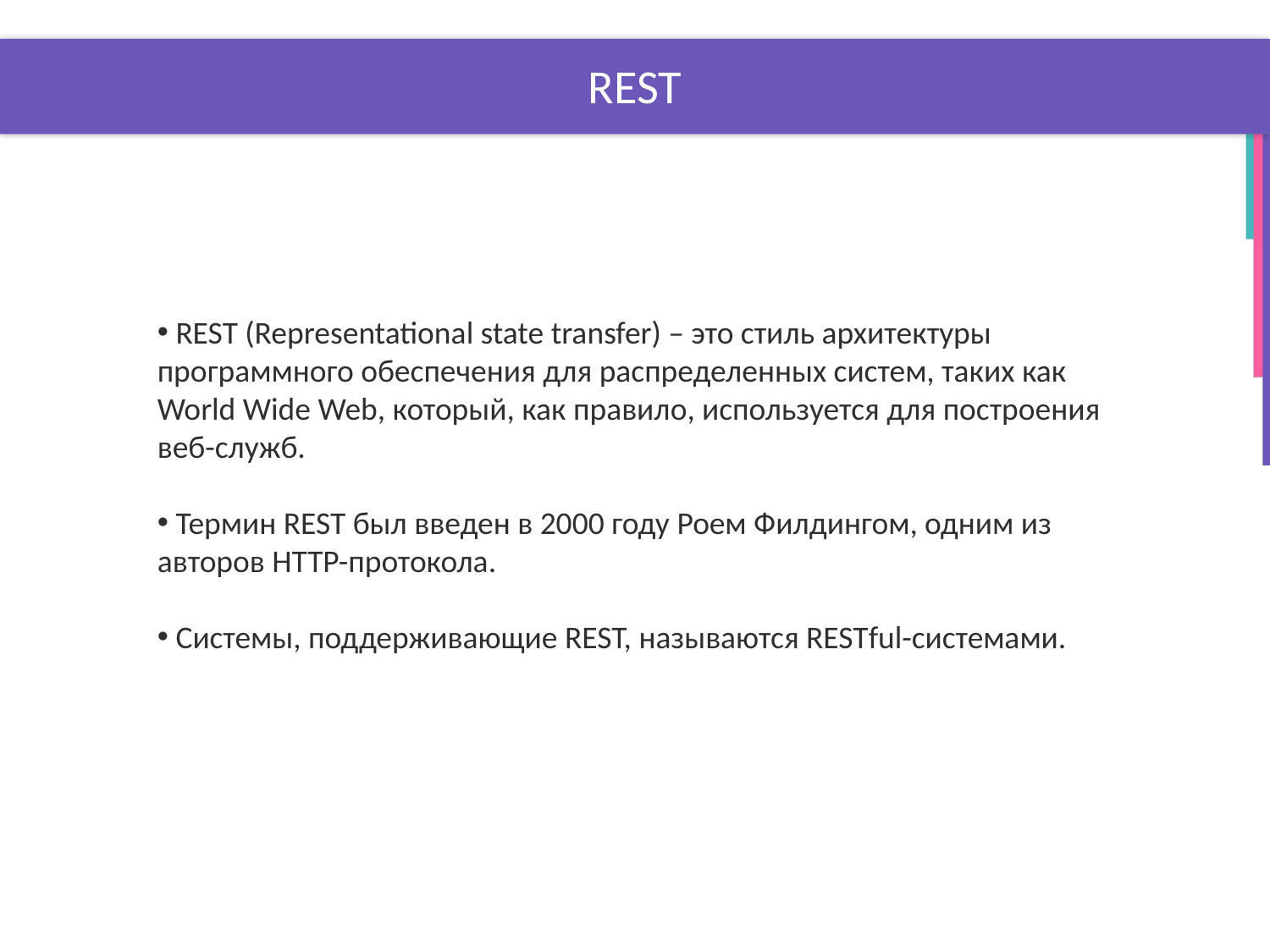

# REST
 REST (Representational state transfer) – это стиль архитектуры программного обеспечения для распределенных систем, таких как World Wide Web, который, как правило, используется для построения веб-служб.

 Термин REST был введен в 2000 году Роем Филдингом, одним из авторов HTTP-протокола.

 Системы, поддерживающие REST, называются RESTful-системами.